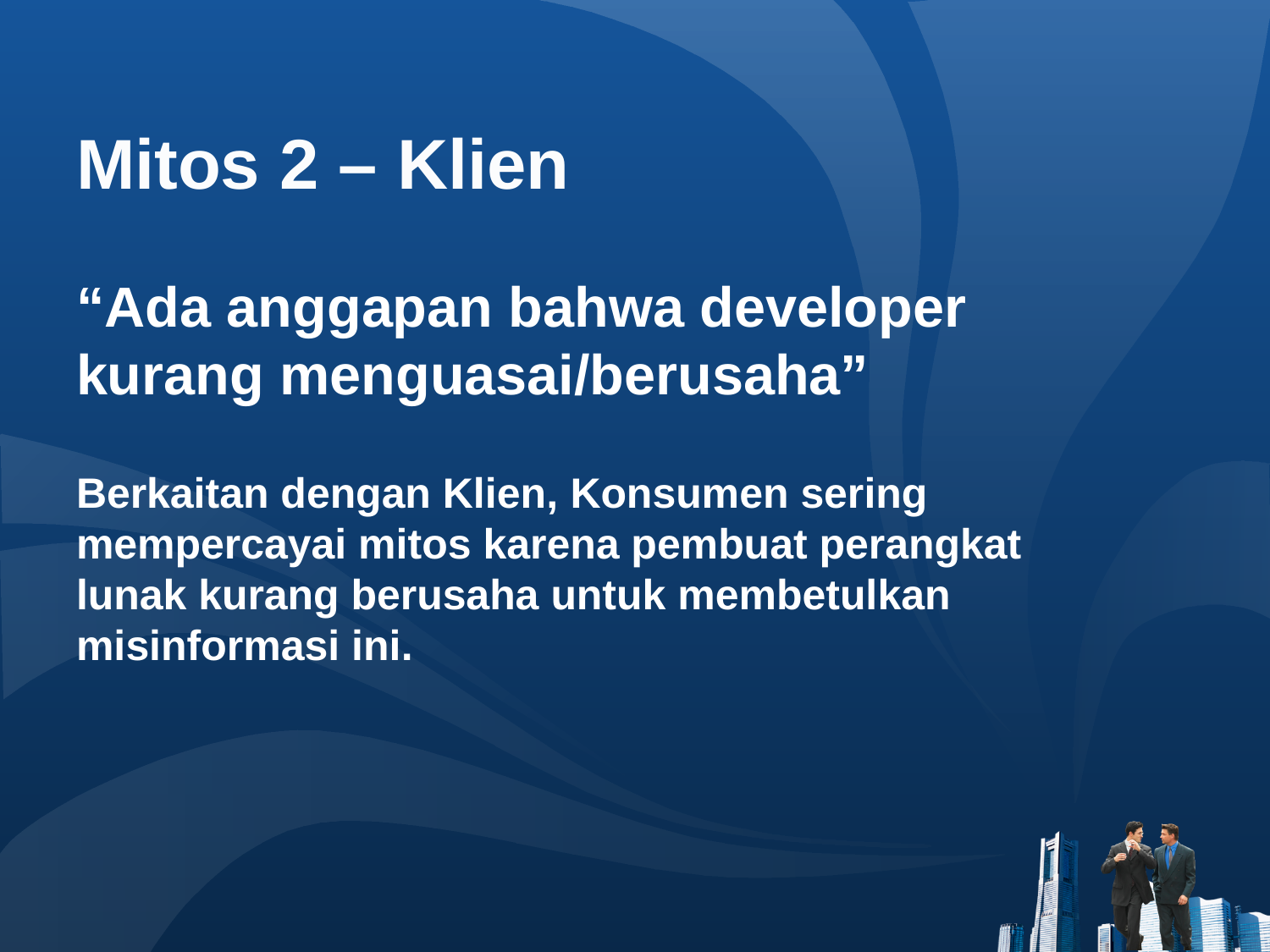

# Mitos 2 – Klien “Ada anggapan bahwa developer kurang menguasai/berusaha” Berkaitan dengan Klien, Konsumen sering mempercayai mitos karena pembuat perangkat lunak kurang berusaha untuk membetulkan misinformasi ini.